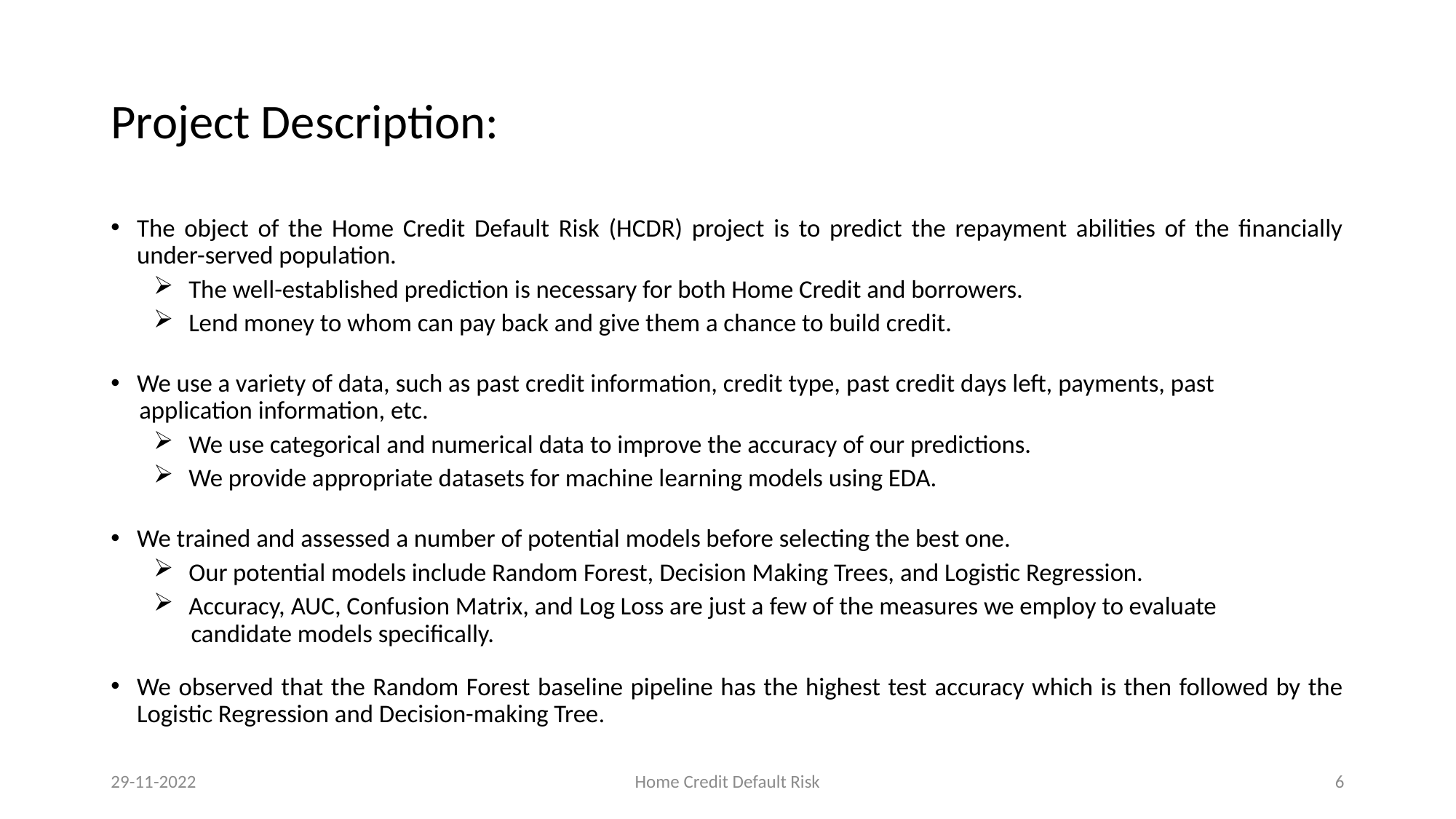

# Project Description:
The object of the Home Credit Default Risk (HCDR) project is to predict the repayment abilities of the financially under-served population.
The well-established prediction is necessary for both Home Credit and borrowers.
Lend money to whom can pay back and give them a chance to build credit.

We use a variety of data, such as past credit information, credit type, past credit days left, payments, past
     application information, etc.
We use categorical and numerical data to improve the accuracy of our predictions.
We provide appropriate datasets for machine learning models using EDA.

We trained and assessed a number of potential models before selecting the best one.
Our potential models include Random Forest, Decision Making Trees, and Logistic Regression.
Accuracy, AUC, Confusion Matrix, and Log Loss are just a few of the measures we employ to evaluate
     candidate models specifically.

We observed that the Random Forest baseline pipeline has the highest test accuracy which is then followed by the Logistic Regression and Decision-making Tree.

29-11-2022
Home Credit Default Risk
6